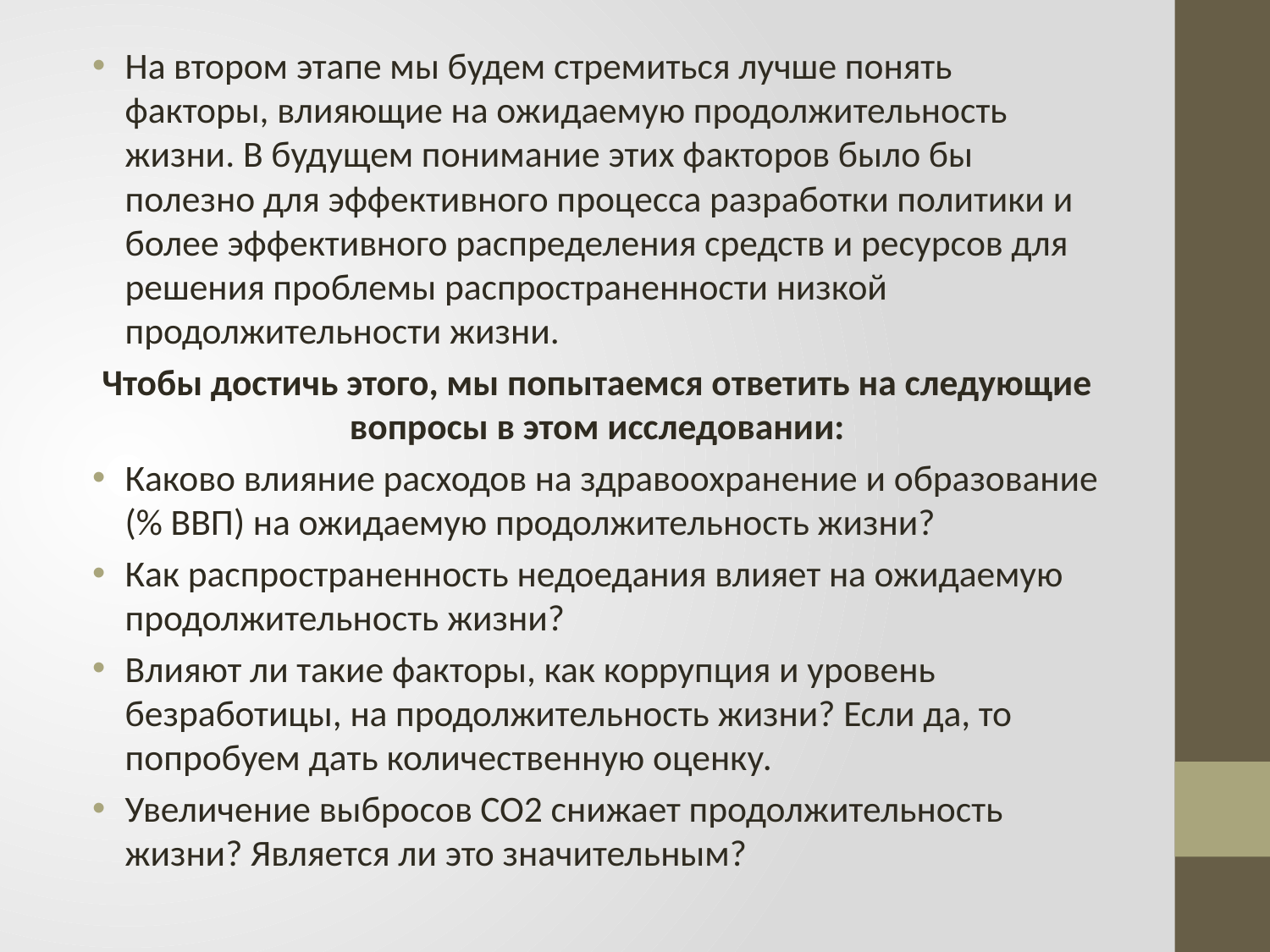

На втором этапе мы будем стремиться лучше понять факторы, влияющие на ожидаемую продолжительность жизни. В будущем понимание этих факторов было бы полезно для эффективного процесса разработки политики и более эффективного распределения средств и ресурсов для решения проблемы распространенности низкой продолжительности жизни.
Чтобы достичь этого, мы попытаемся ответить на следующие вопросы в этом исследовании:
Каково влияние расходов на здравоохранение и образование (% ВВП) на ожидаемую продолжительность жизни?
Как распространенность недоедания влияет на ожидаемую продолжительность жизни?
Влияют ли такие факторы, как коррупция и уровень безработицы, на продолжительность жизни? Если да, то попробуем дать количественную оценку.
Увеличение выбросов CO2 снижает продолжительность жизни? Является ли это значительным?